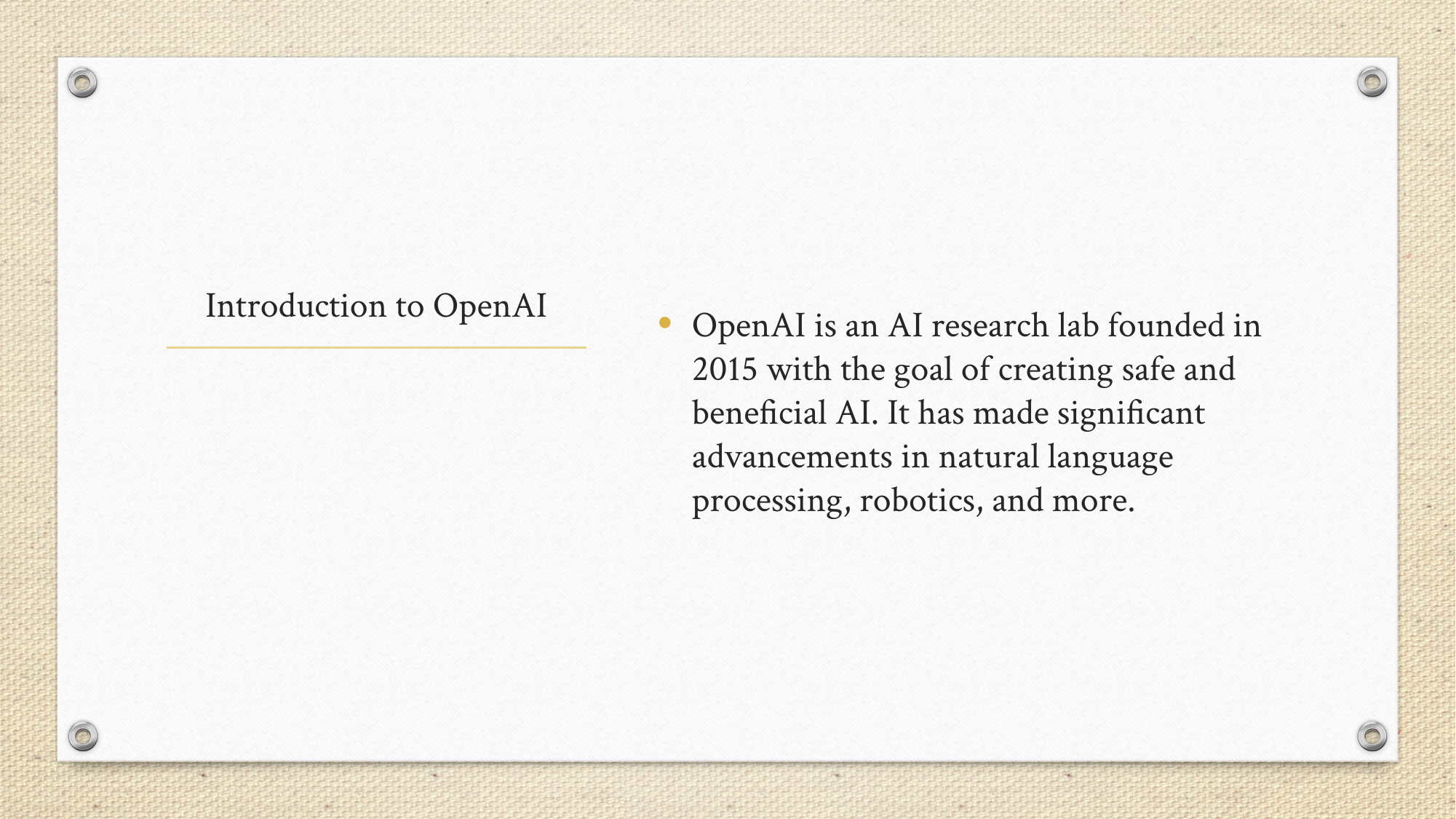

OpenAI is an AI research lab founded in 2015 with the goal of creating safe and beneficial AI. It has made significant advancements in natural language processing, robotics, and more.
# Introduction to OpenAI